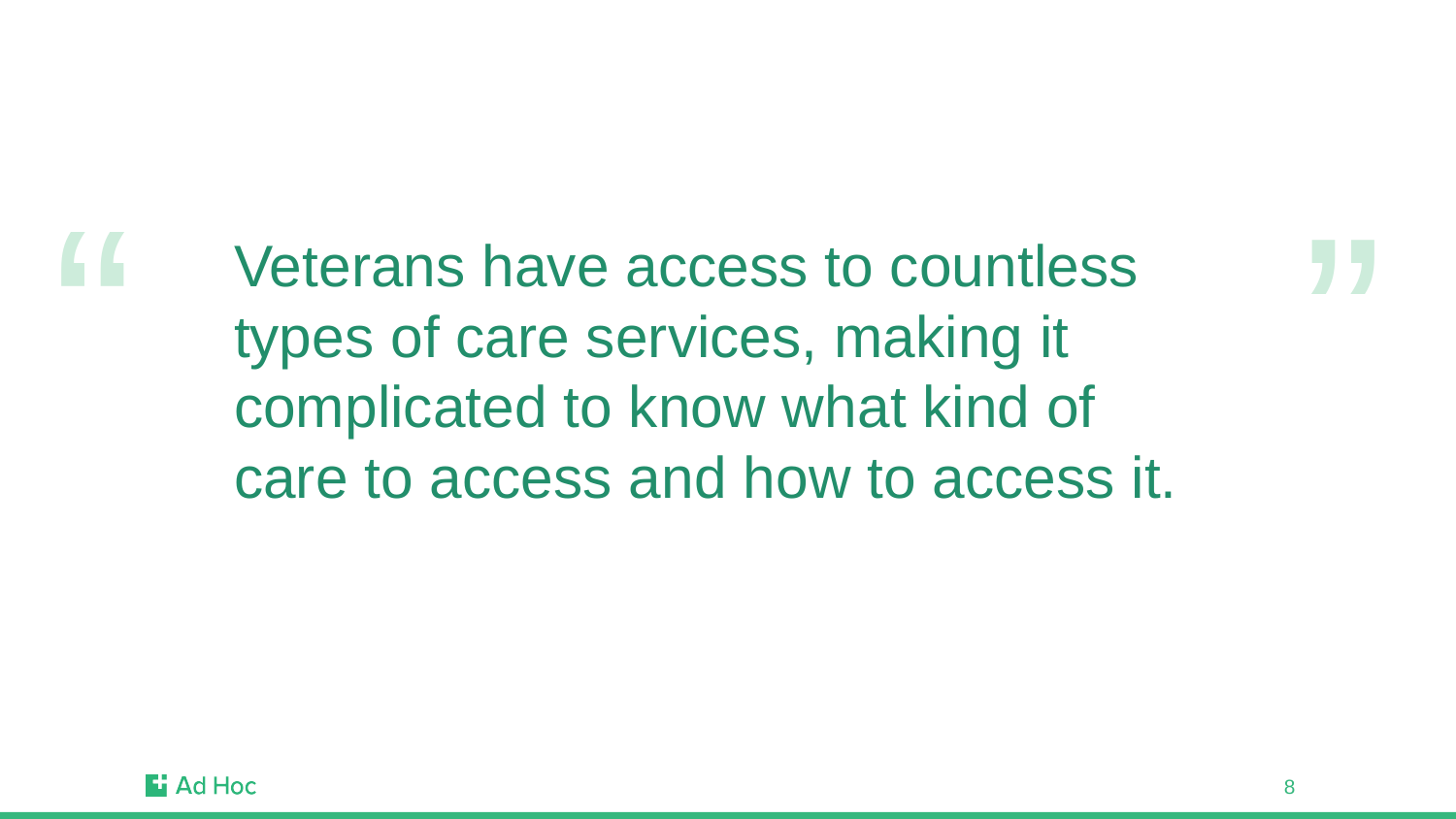

# Veterans have access to countless types of care services, making it complicated to know what kind of care to access and how to access it.
8